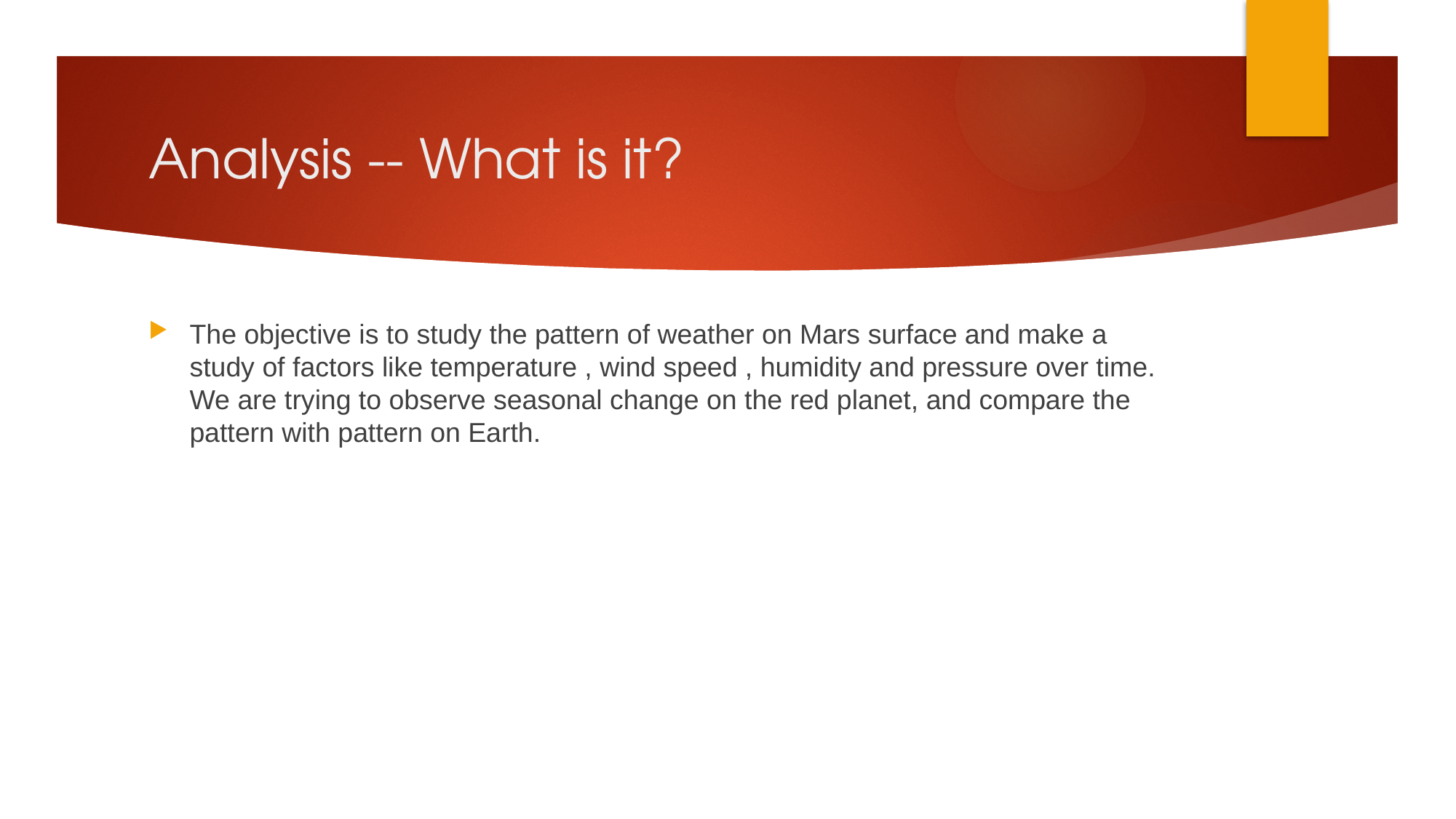

# Analysis -- What is it?
The objective is to study the pattern of weather on Mars surface and make a study of factors like temperature , wind speed , humidity and pressure over time. We are trying to observe seasonal change on the red planet, and compare the pattern with pattern on Earth.